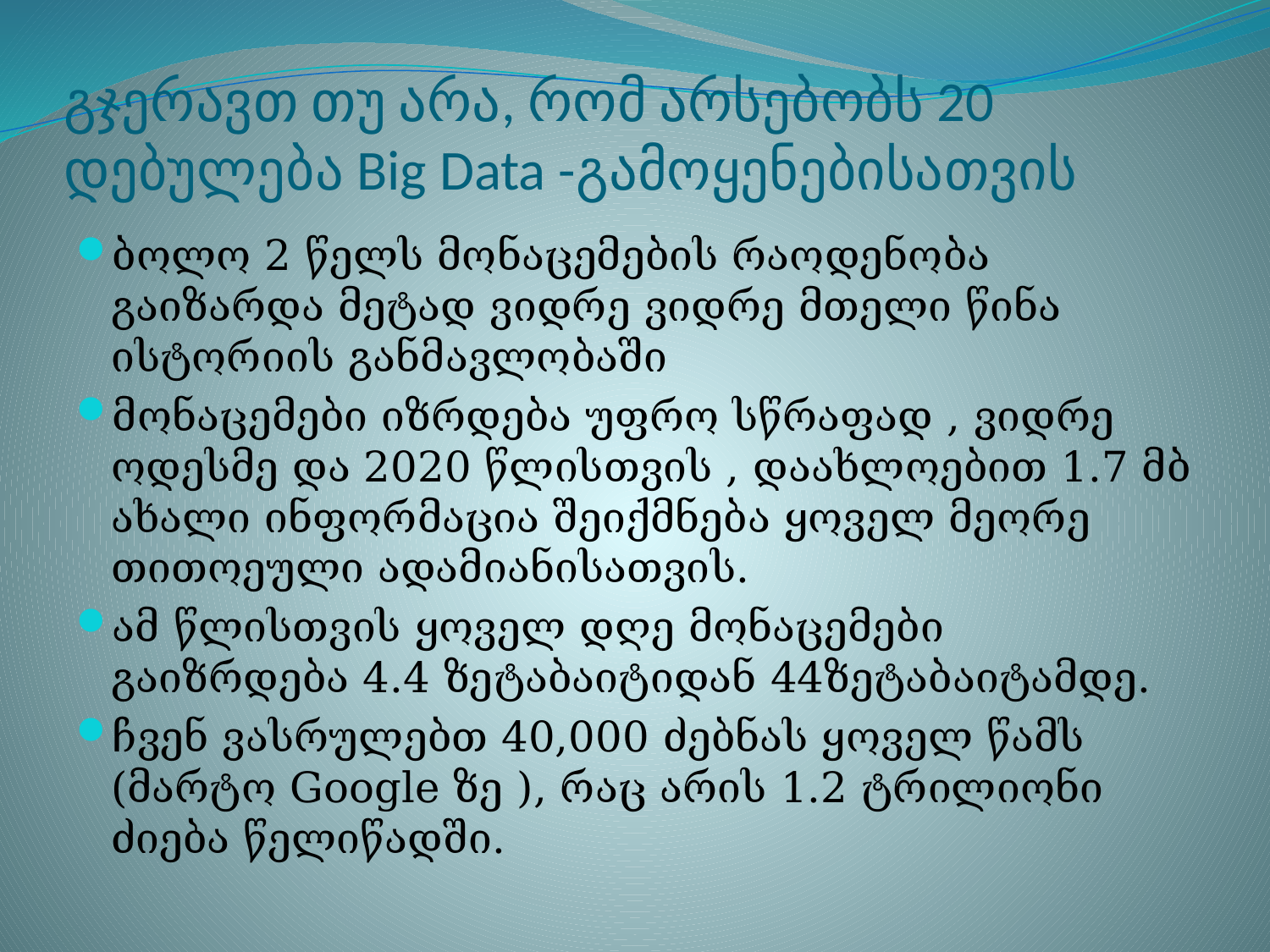

# გჯერავთ თუ არა, რომ არსებობს 20 დებულება Big Data -გამოყენებისათვის
ბოლო 2 წელს მონაცემების რაოდენობა გაიზარდა მეტად ვიდრე ვიდრე მთელი წინა ისტორიის განმავლობაში
მონაცემები იზრდება უფრო სწრაფად , ვიდრე ოდესმე და 2020 წლისთვის , დაახლოებით 1.7 მბ ახალი ინფორმაცია შეიქმნება ყოველ მეორე თითოეული ადამიანისათვის.
ამ წლისთვის ყოველ დღე მონაცემები გაიზრდება 4.4 ზეტაბაიტიდან 44ზეტაბაიტამდე.
ჩვენ ვასრულებთ 40,000 ძებნას ყოველ წამს (მარტო Google ზე ), რაც არის 1.2 ტრილიონი ძიება წელიწადში.